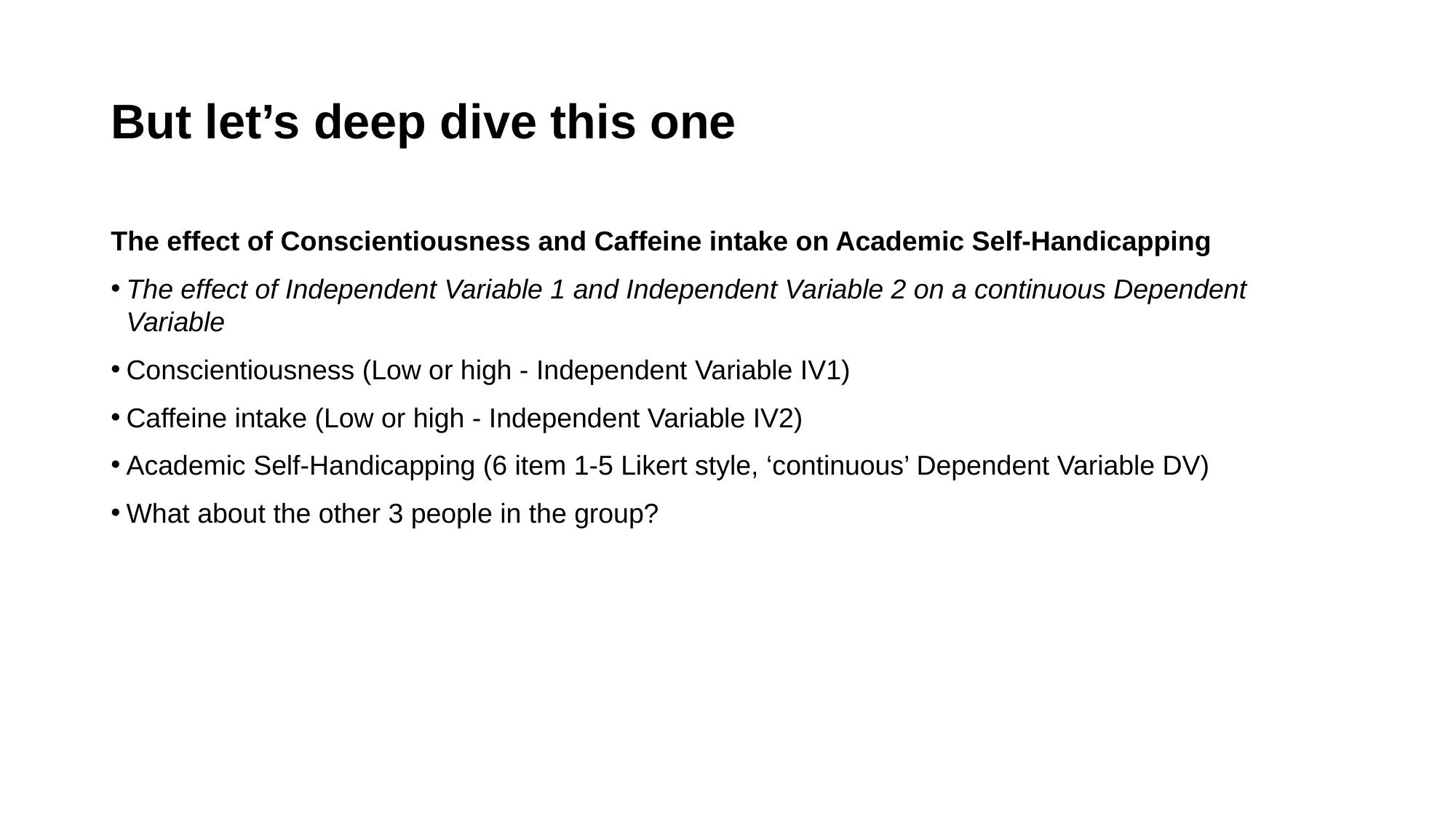

# But let’s deep dive this one
The effect of Conscientiousness and Caffeine intake on Academic Self-Handicapping
The effect of Independent Variable 1 and Independent Variable 2 on a continuous Dependent Variable
Conscientiousness (Low or high - Independent Variable IV1)
Caffeine intake (Low or high - Independent Variable IV2)
Academic Self-Handicapping (6 item 1-5 Likert style, ‘continuous’ Dependent Variable DV)
What about the other 3 people in the group?